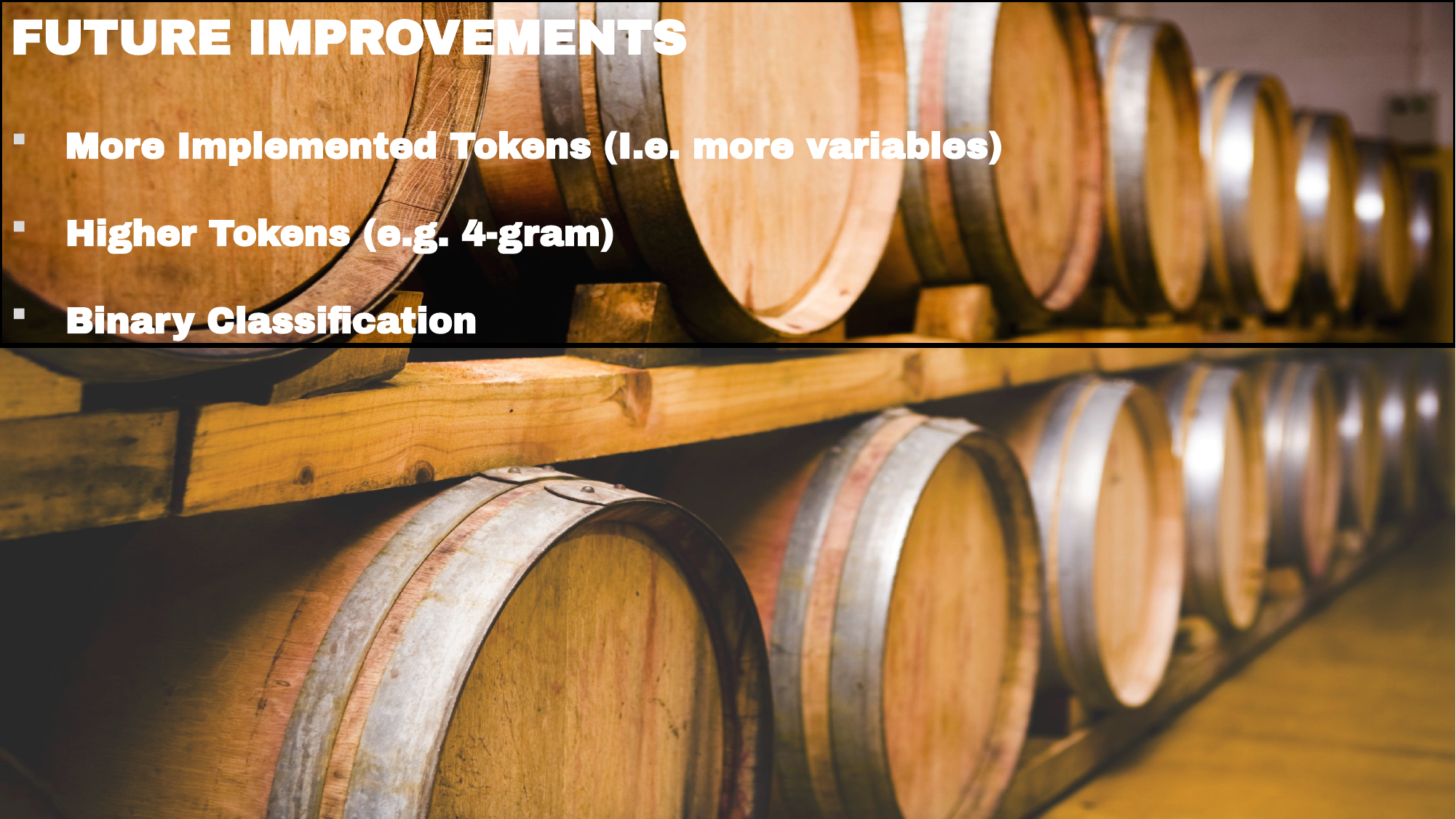

FUTURE IMPROVEMENTS

More Implemented Tokens (I.e. more variables)

Higher Tokens (e.g. 4-gram)

Binary Classification